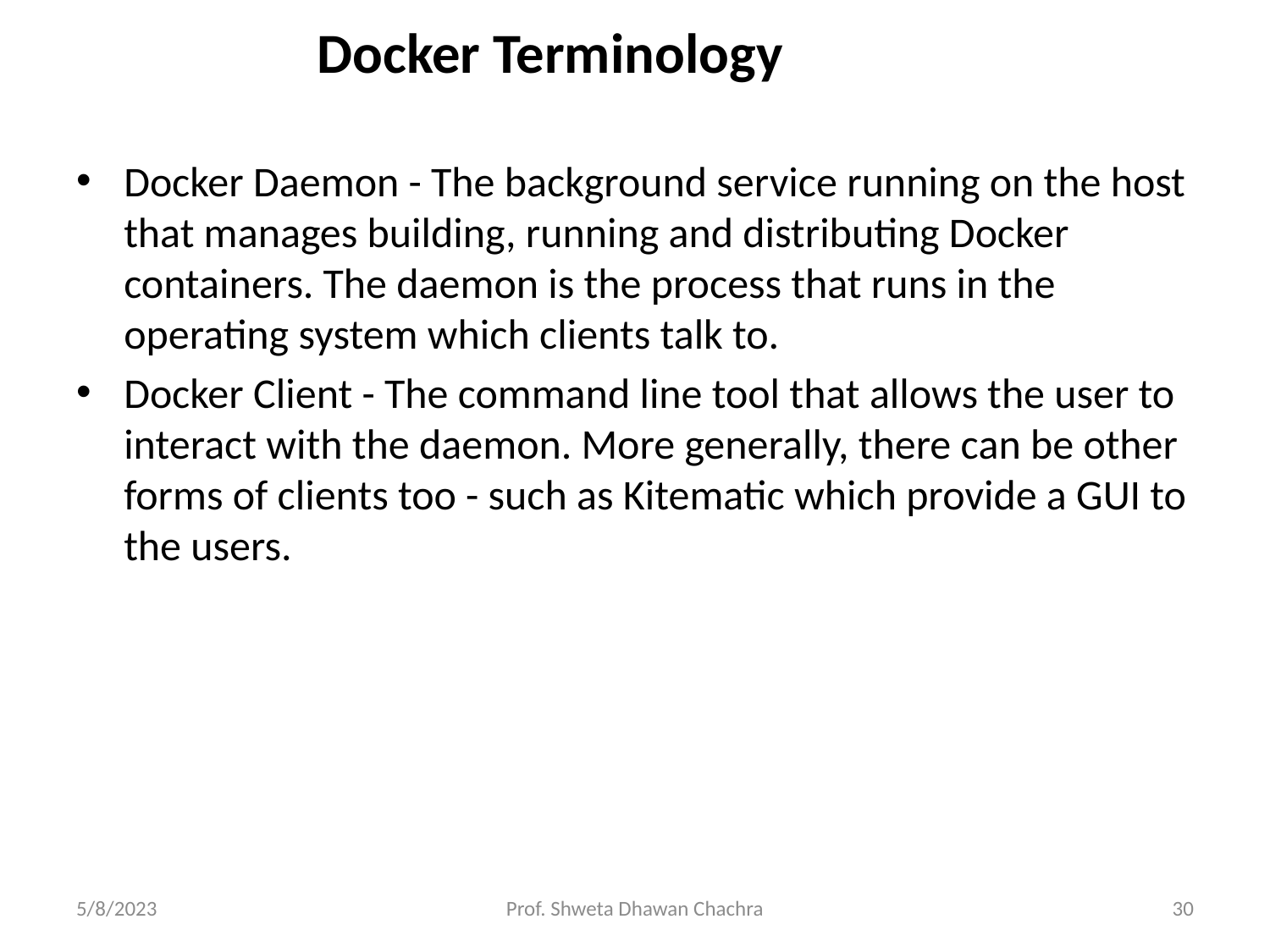

Docker Terminology
#
Docker Daemon - The background service running on the host that manages building, running and distributing Docker containers. The daemon is the process that runs in the operating system which clients talk to.
Docker Client - The command line tool that allows the user to interact with the daemon. More generally, there can be other forms of clients too - such as Kitematic which provide a GUI to the users.
5/8/2023
Prof. Shweta Dhawan Chachra
30